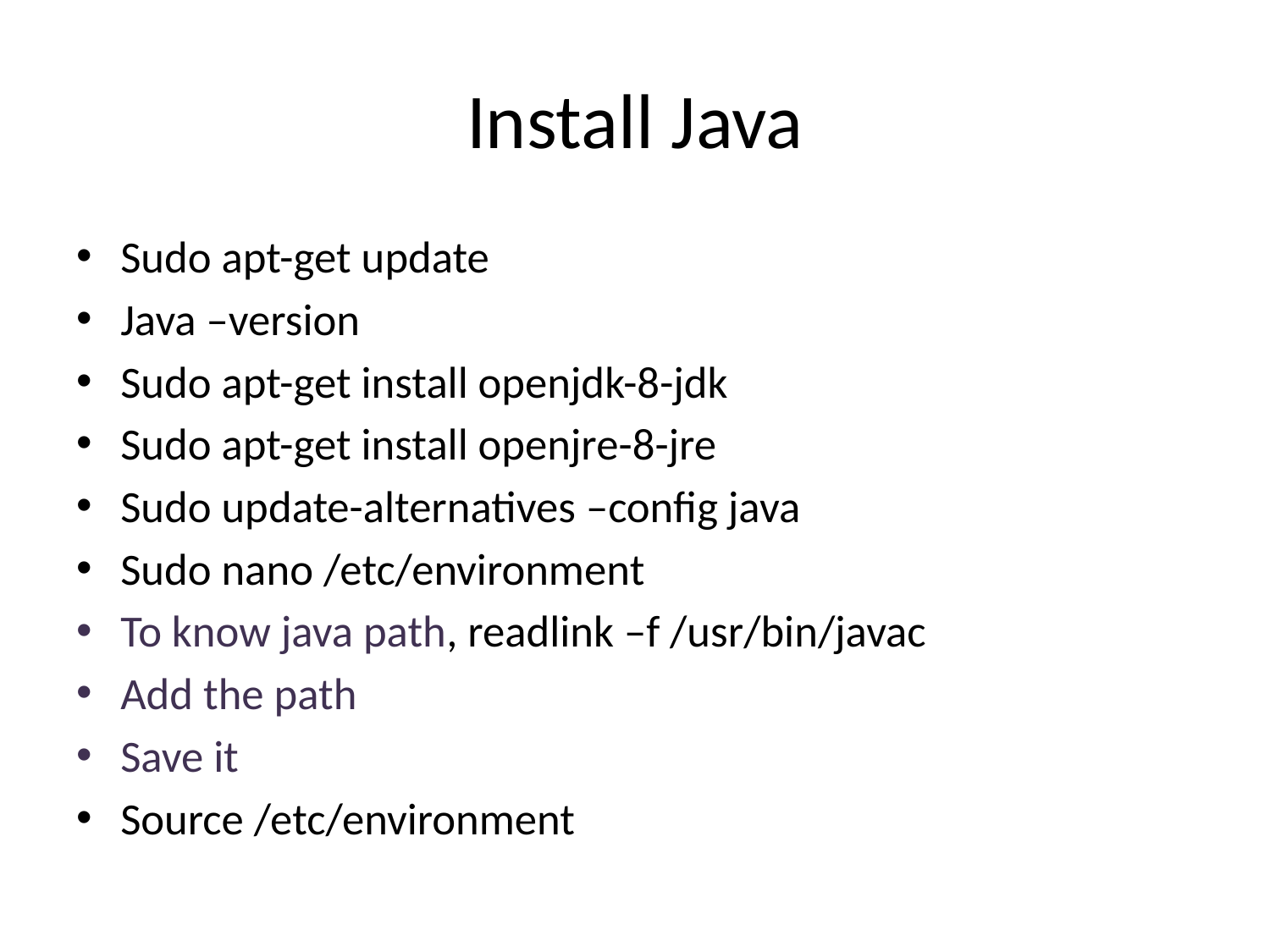

# Install Java
Sudo apt-get update
Java –version
Sudo apt-get install openjdk-8-jdk
Sudo apt-get install openjre-8-jre
Sudo update-alternatives –config java
Sudo nano /etc/environment
To know java path, readlink –f /usr/bin/javac
Add the path
Save it
Source /etc/environment